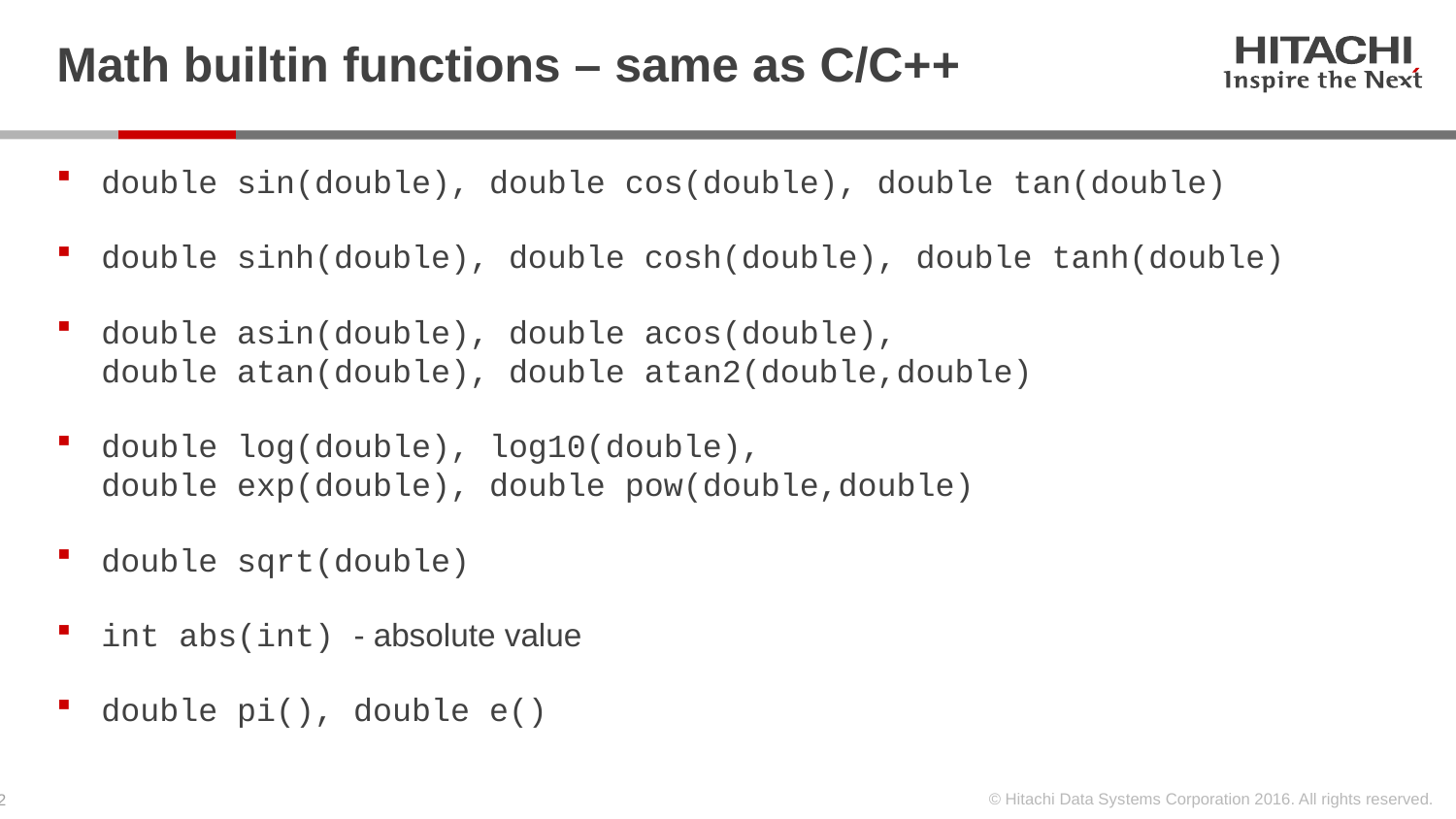

# Math builtin functions – same as C/C++
double sin(double), double cos(double), double tan(double)
double sinh(double), double cosh(double), double tanh(double)
double asin(double), double acos(double),
double atan(double), double atan2(double,double)
double log(double), log10(double),
double exp(double), double pow(double,double)
double sqrt(double)
int abs(int) - absolute value
double pi(), double e()